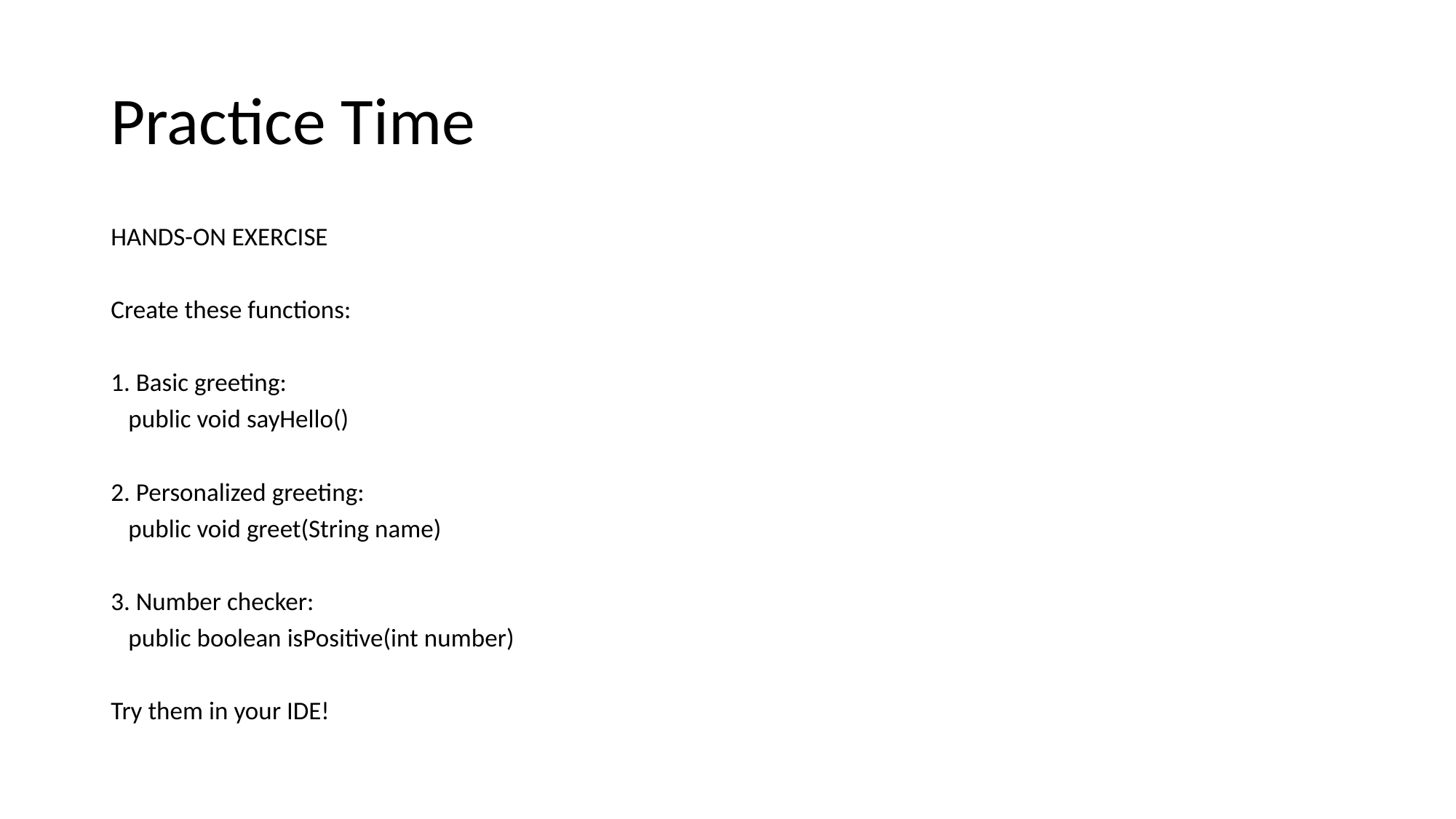

# Practice Time
HANDS-ON EXERCISE

Create these functions:

1. Basic greeting:
   public void sayHello()

2. Personalized greeting:
   public void greet(String name)

3. Number checker:
   public boolean isPositive(int number)

Try them in your IDE!